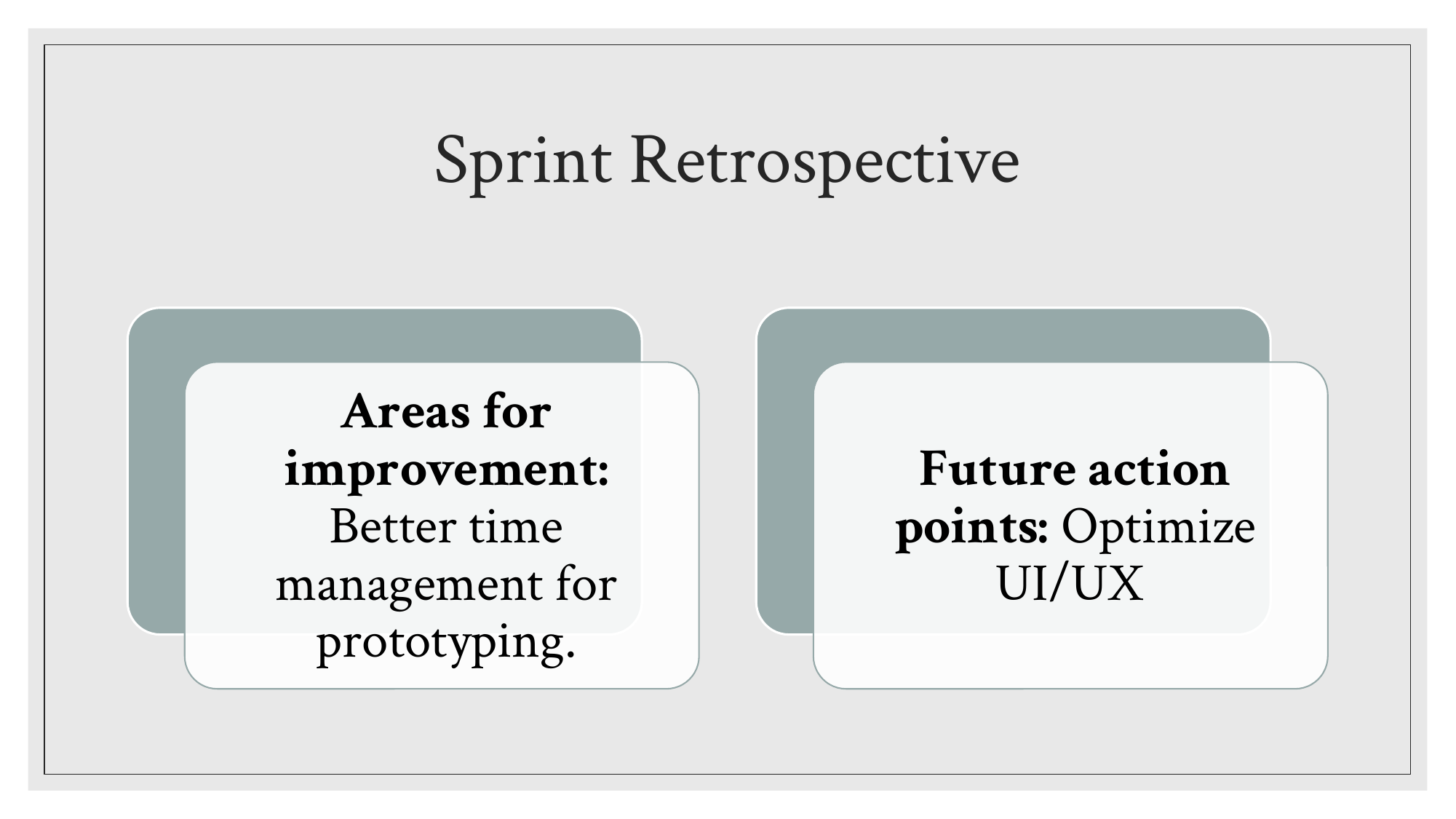

# Sprint Retrospective
Areas for improvement: Better time management for prototyping.
Future action points: Optimize UI/UX